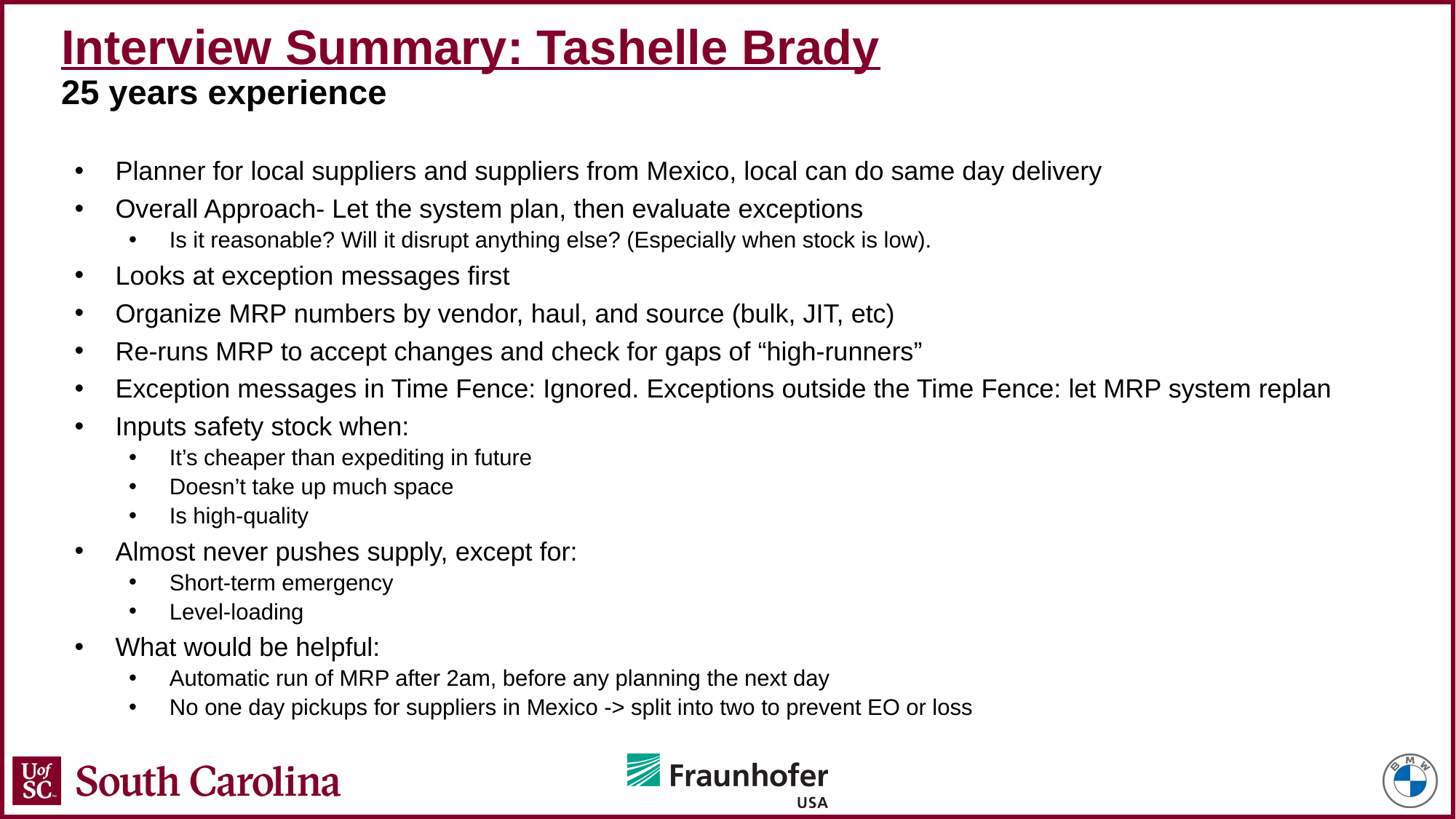

# Interview Summary: Tashelle Brady 25 years experience
Planner for local suppliers and suppliers from Mexico, local can do same day delivery
Overall Approach- Let the system plan, then evaluate exceptions
Is it reasonable? Will it disrupt anything else? (Especially when stock is low).
Looks at exception messages first
Organize MRP numbers by vendor, haul, and source (bulk, JIT, etc)
Re-runs MRP to accept changes and check for gaps of “high-runners”
Exception messages in Time Fence: Ignored. Exceptions outside the Time Fence: let MRP system replan
Inputs safety stock when:
It’s cheaper than expediting in future
Doesn’t take up much space
Is high-quality
Almost never pushes supply, except for:
Short-term emergency
Level-loading
What would be helpful:
Automatic run of MRP after 2am, before any planning the next day
No one day pickups for suppliers in Mexico -> split into two to prevent EO or loss